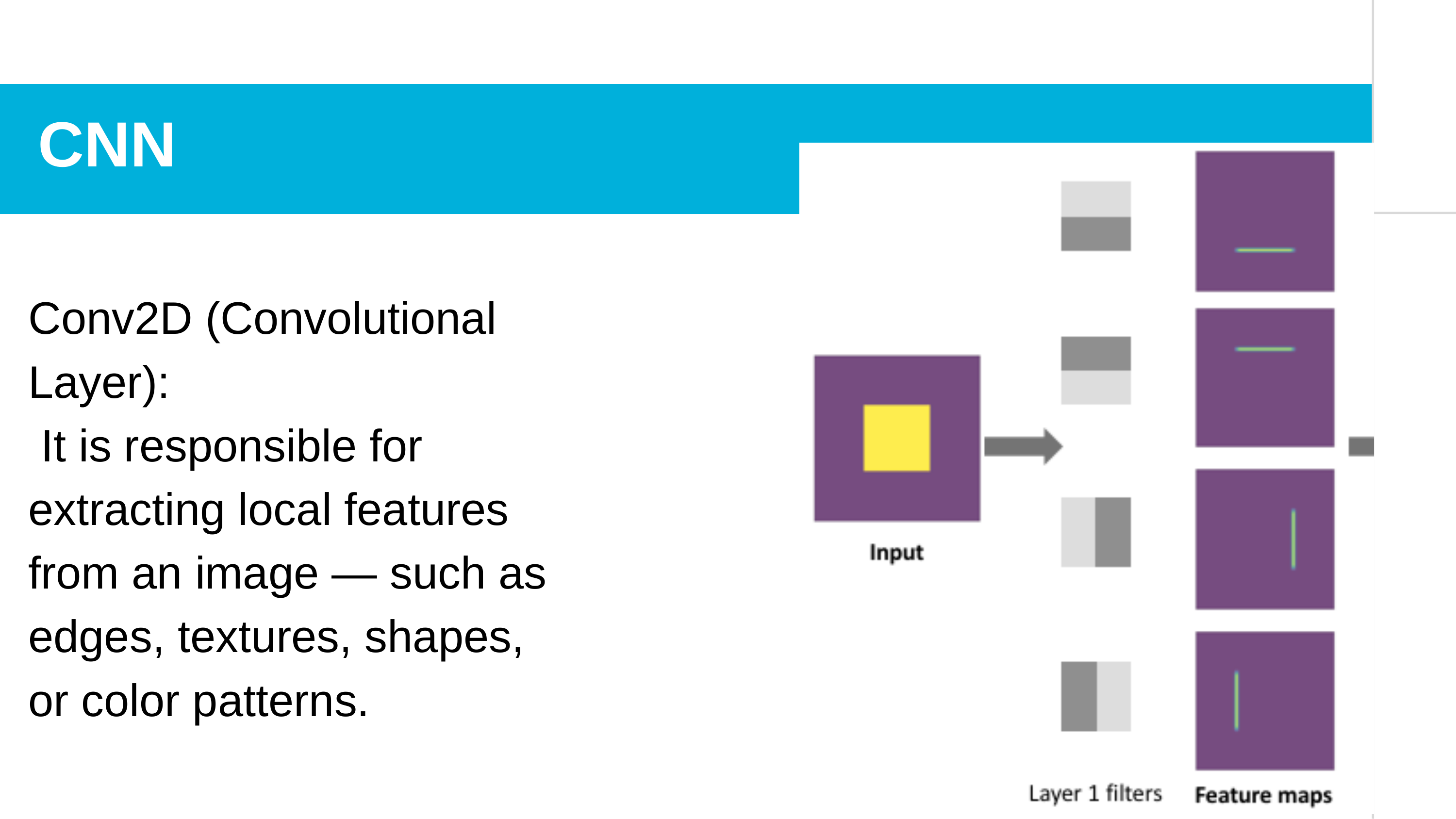

CNN

Conv2D (Convolutional Layer):
 It is responsible for extracting local features from an image — such as edges, textures, shapes, or color patterns.